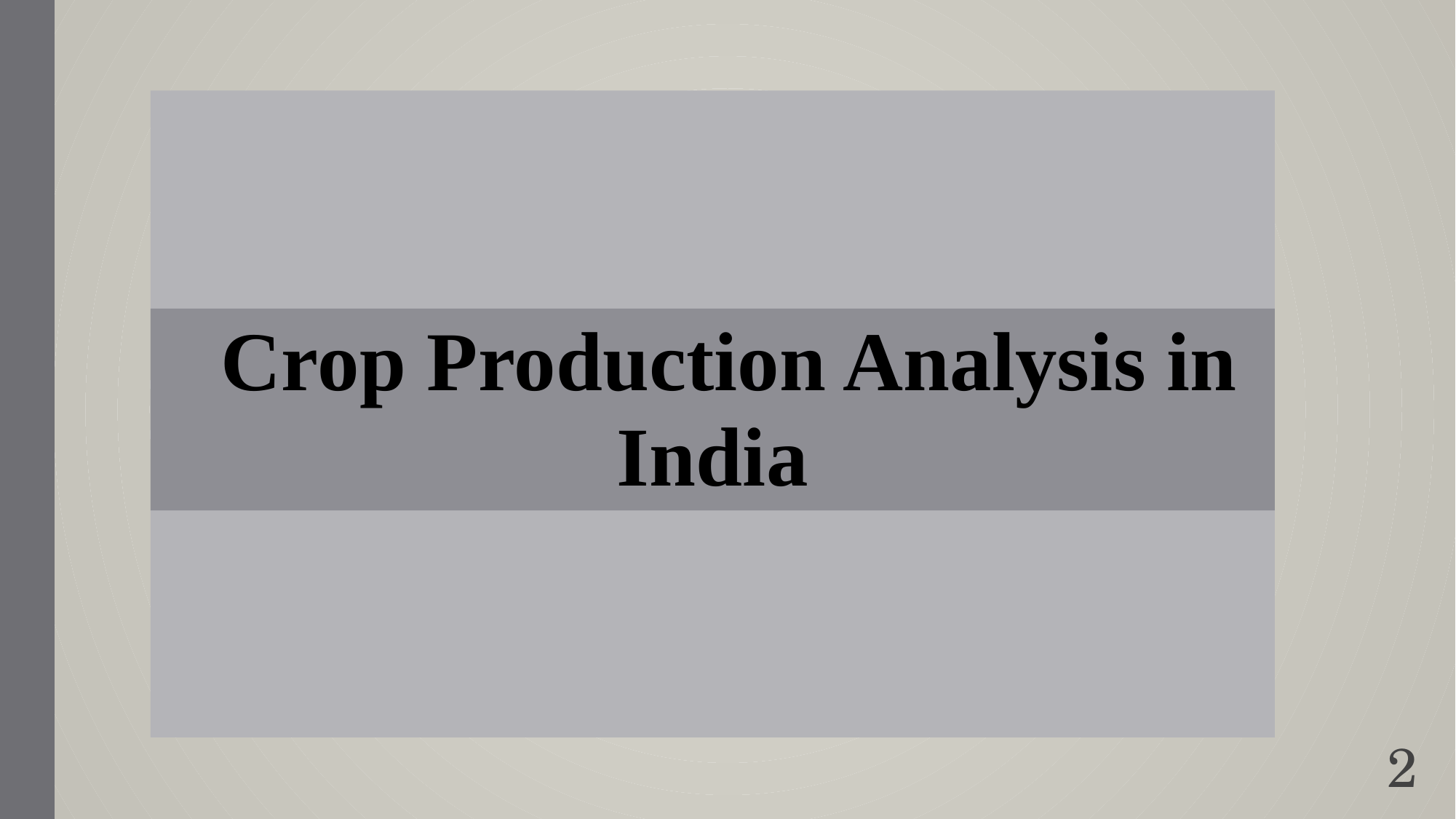

#
    Crop Production Analysis in India
2